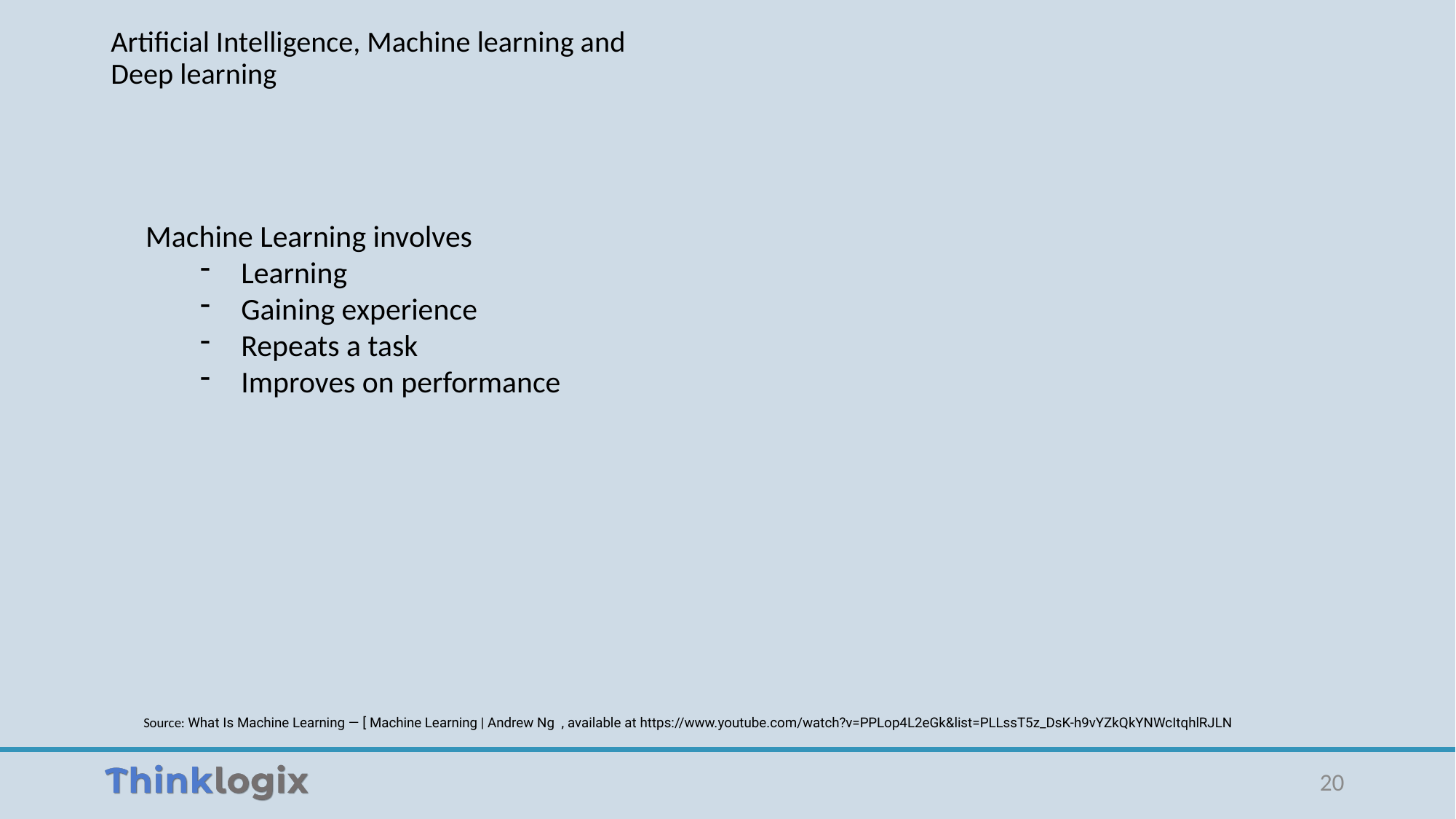

# Artificial Intelligence, Machine learning and Deep learning

Machine Learning involves
Learning
Gaining experience
Repeats a task
Improves on performance

Source: What Is Machine Learning — [ Machine Learning | Andrew Ng  , available at https://www.youtube.com/watch?v=PPLop4L2eGk&list=PLLssT5z_DsK-h9vYZkQkYNWcItqhlRJLN

20